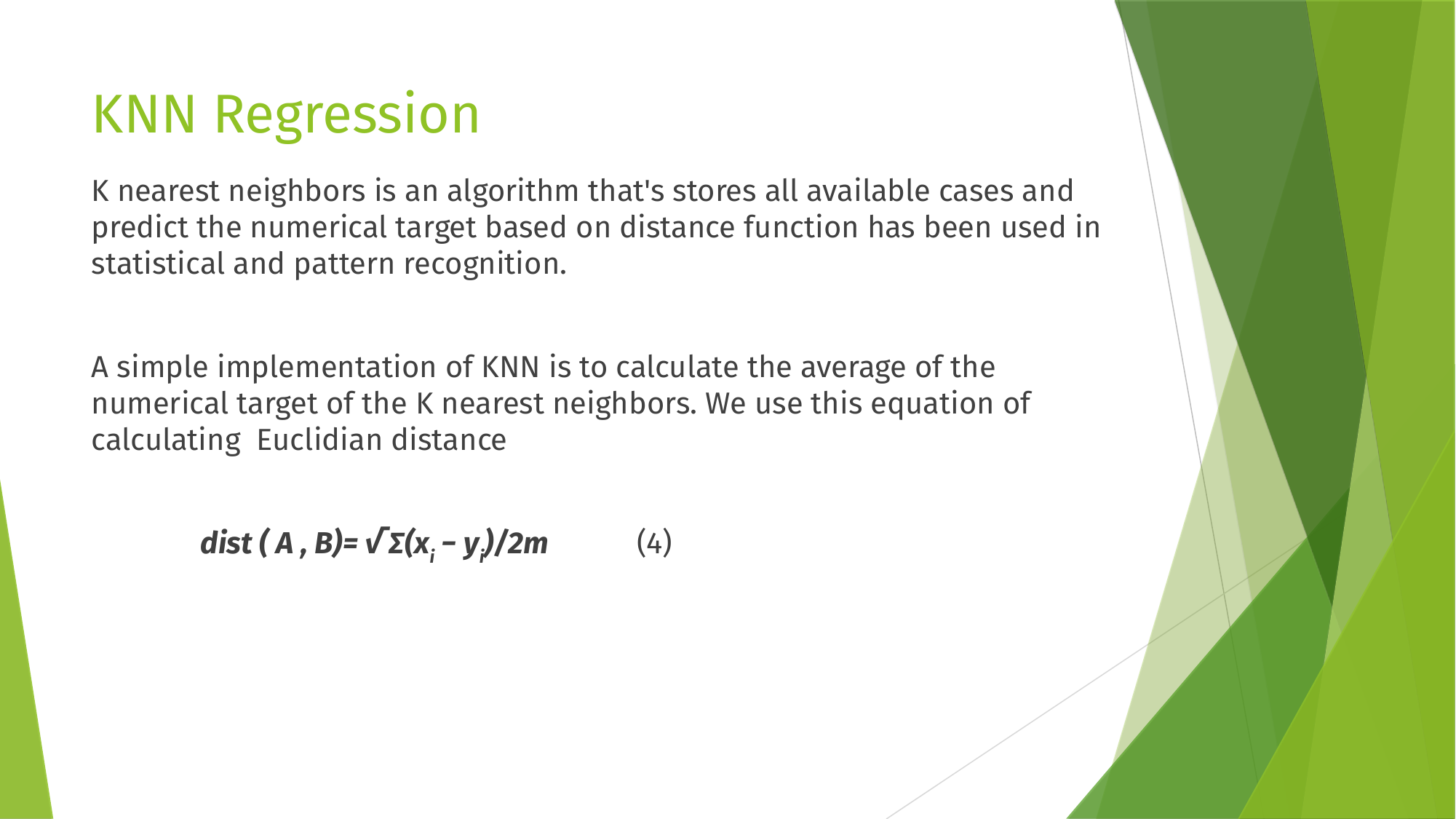

KNN Regression
K nearest neighbors is an algorithm that's stores all available cases and predict the numerical target based on distance function has been used in statistical and pattern recognition.

A simple implementation of KNN is to calculate the average of the numerical target of the K nearest neighbors. We use this equation of calculating  Euclidian distance

	dist ( A , B)= √ ∑(xi − yi)/2m           (4)